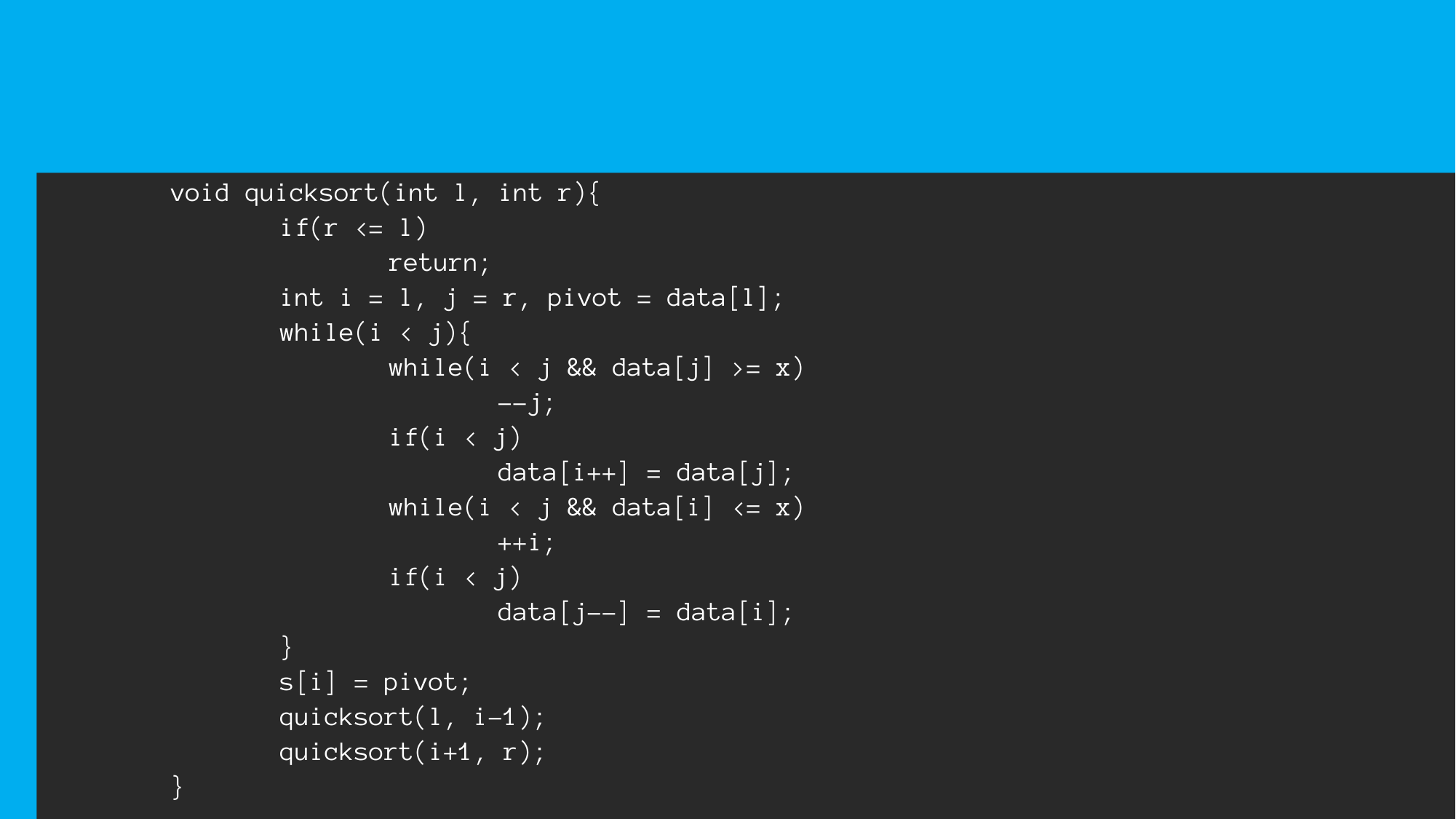

#
	void quicksort(int l, int r){
		if(r <= l)
			return;
		int i = l, j = r, pivot = data[l];
		while(i < j){
			while(i < j && data[j] >= x)
				--j;
			if(i < j)
				data[i++] = data[j];
			while(i < j && data[i] <= x)
				++i;
			if(i < j)
				data[j--] = data[i];
		}
		s[i] = pivot;
		quicksort(l, i-1);
		quicksort(i+1, r);
	}